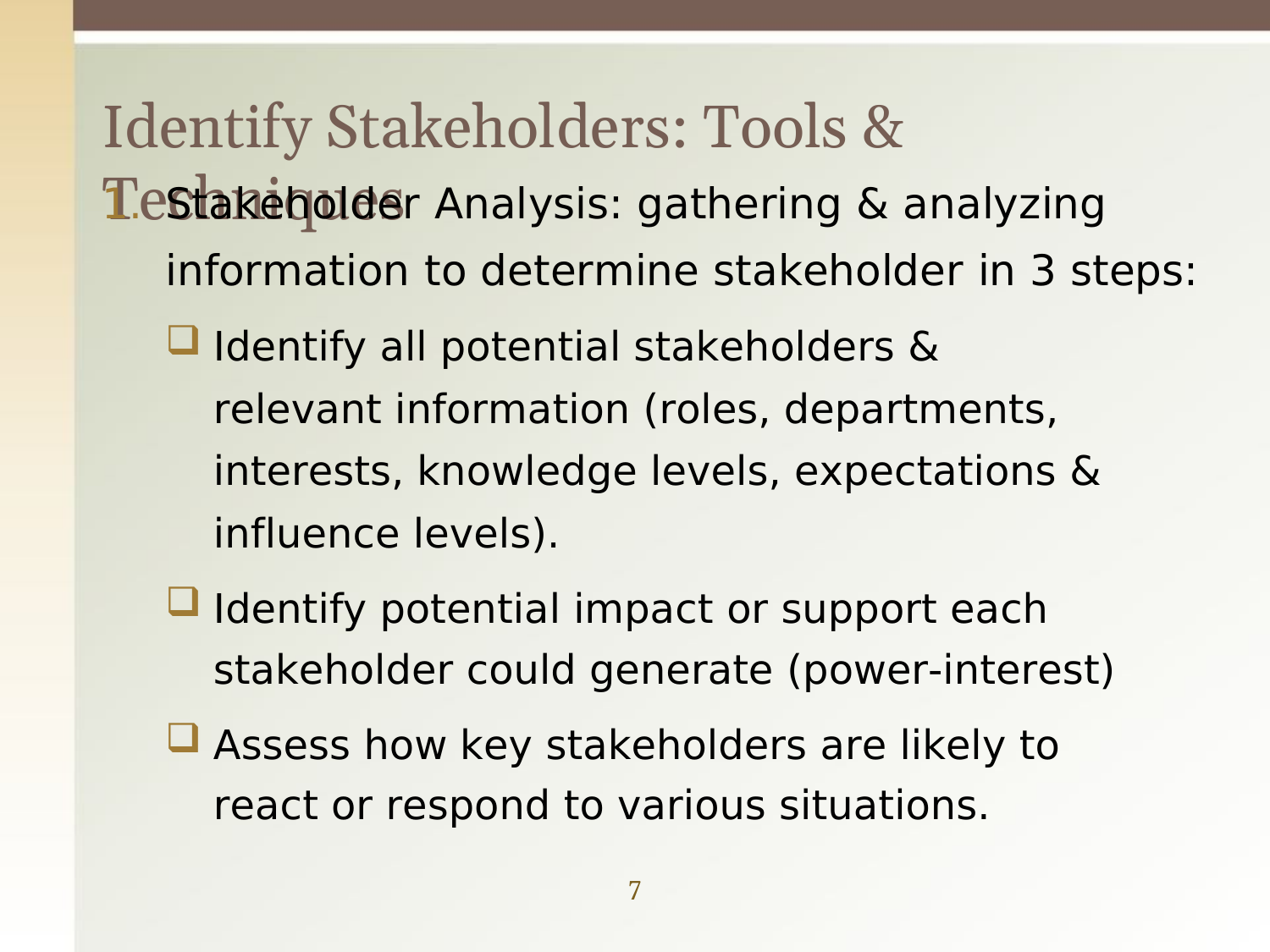

# Identify Stakeholders: Tools & Techniques
Stakeholder Analysis: gathering & analyzing information to determine stakeholder in 3 steps:
Identify all potential stakeholders & relevant information (roles, departments, interests, knowledge levels, expectations & influence levels).
Identify potential impact or support each stakeholder could generate (power-interest)
Assess how key stakeholders are likely to react or respond to various situations.
7